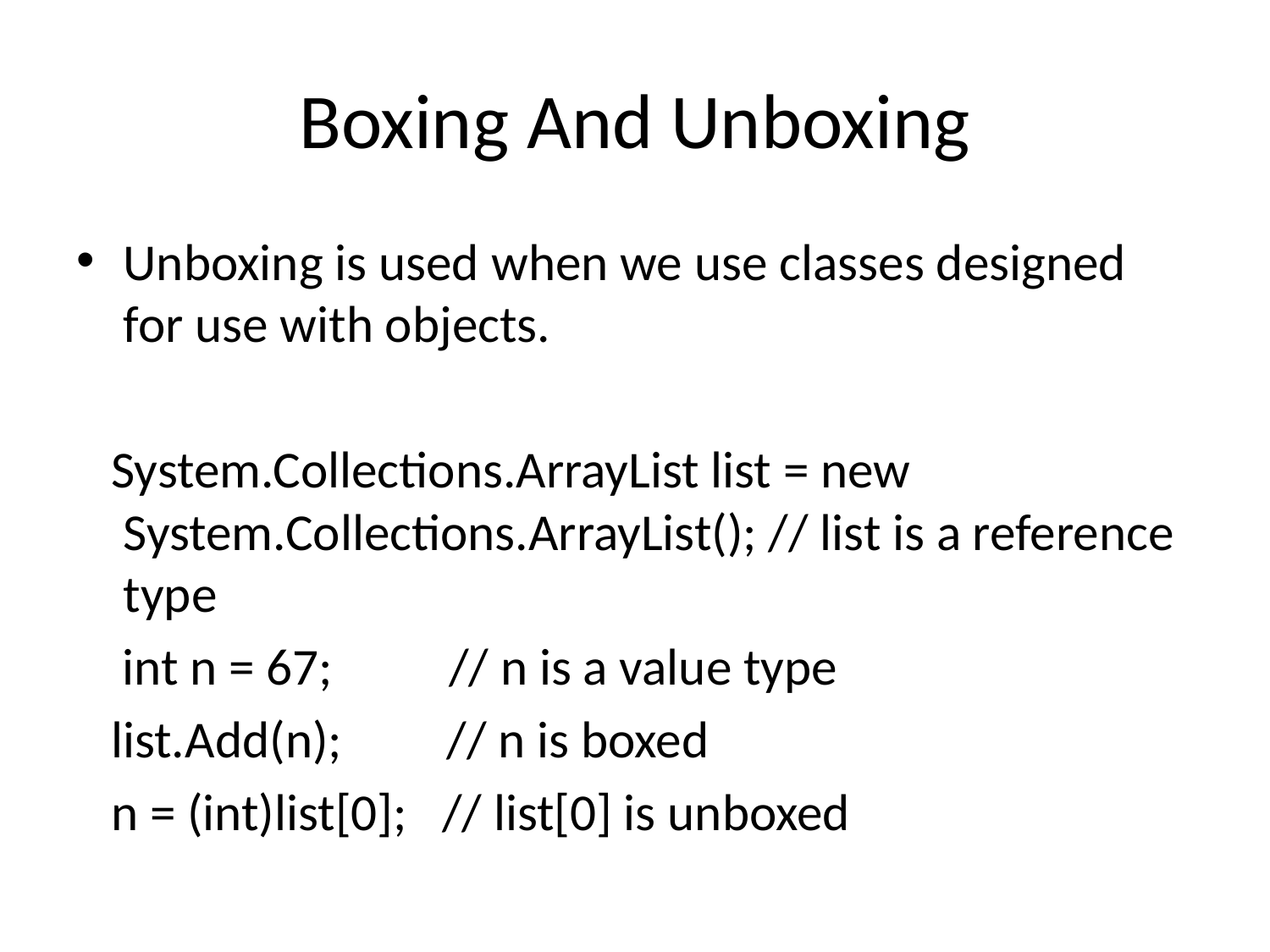

# Boxing And Unboxing
Unboxing is used when we use classes designed for use with objects.

   System.Collections.ArrayList list = new System.Collections.ArrayList(); // list is a reference type
    int n = 67;          // n is a value type
   list.Add(n);         // n is boxed
   n = (int)list[0];   // list[0] is unboxed